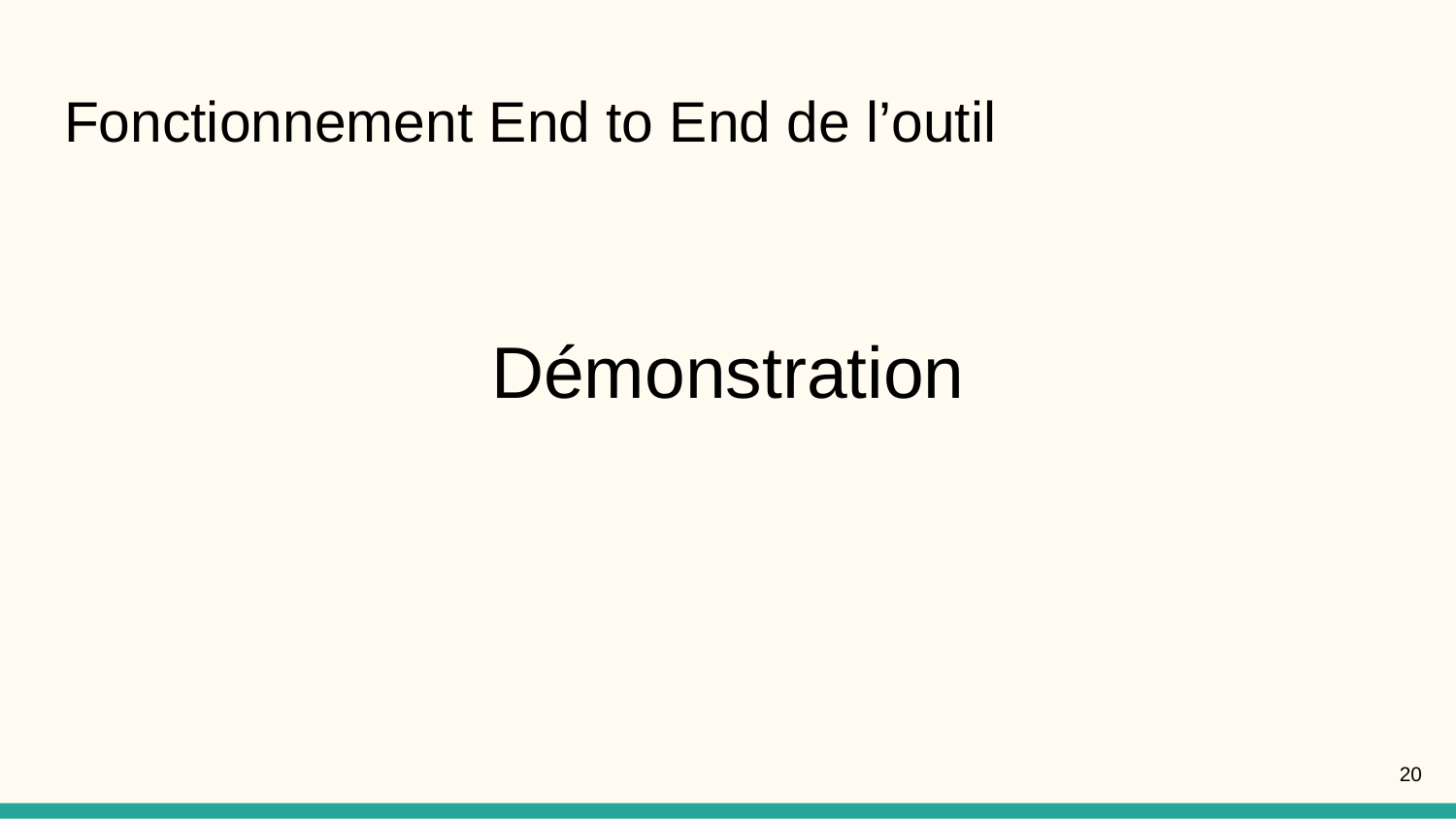

# Fonctionnement End to End de l’outil

Démonstration
20